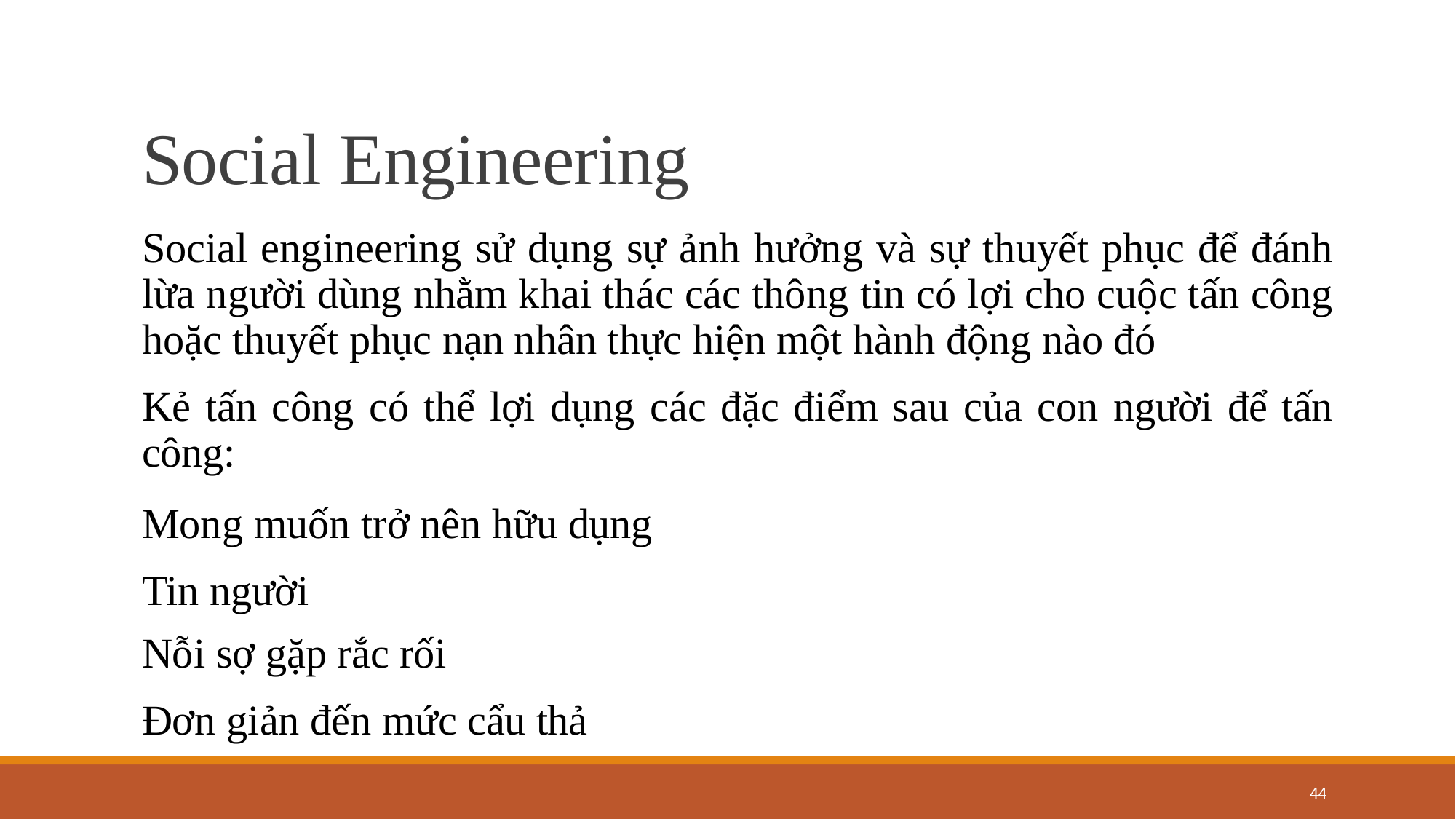

# Social Engineering
Social engineering sử dụng sự ảnh hưởng và sự thuyết phục để đánh lừa người dùng nhằm khai thác các thông tin có lợi cho cuộc tấn công hoặc thuyết phục nạn nhân thực hiện một hành động nào đó
Kẻ tấn công có thể lợi dụng các đặc điểm sau của con người để tấn công:
Mong muốn trở nên hữu dụng Tin người
Nỗi sợ gặp rắc rối
Đơn giản đến mức cẩu thả
44